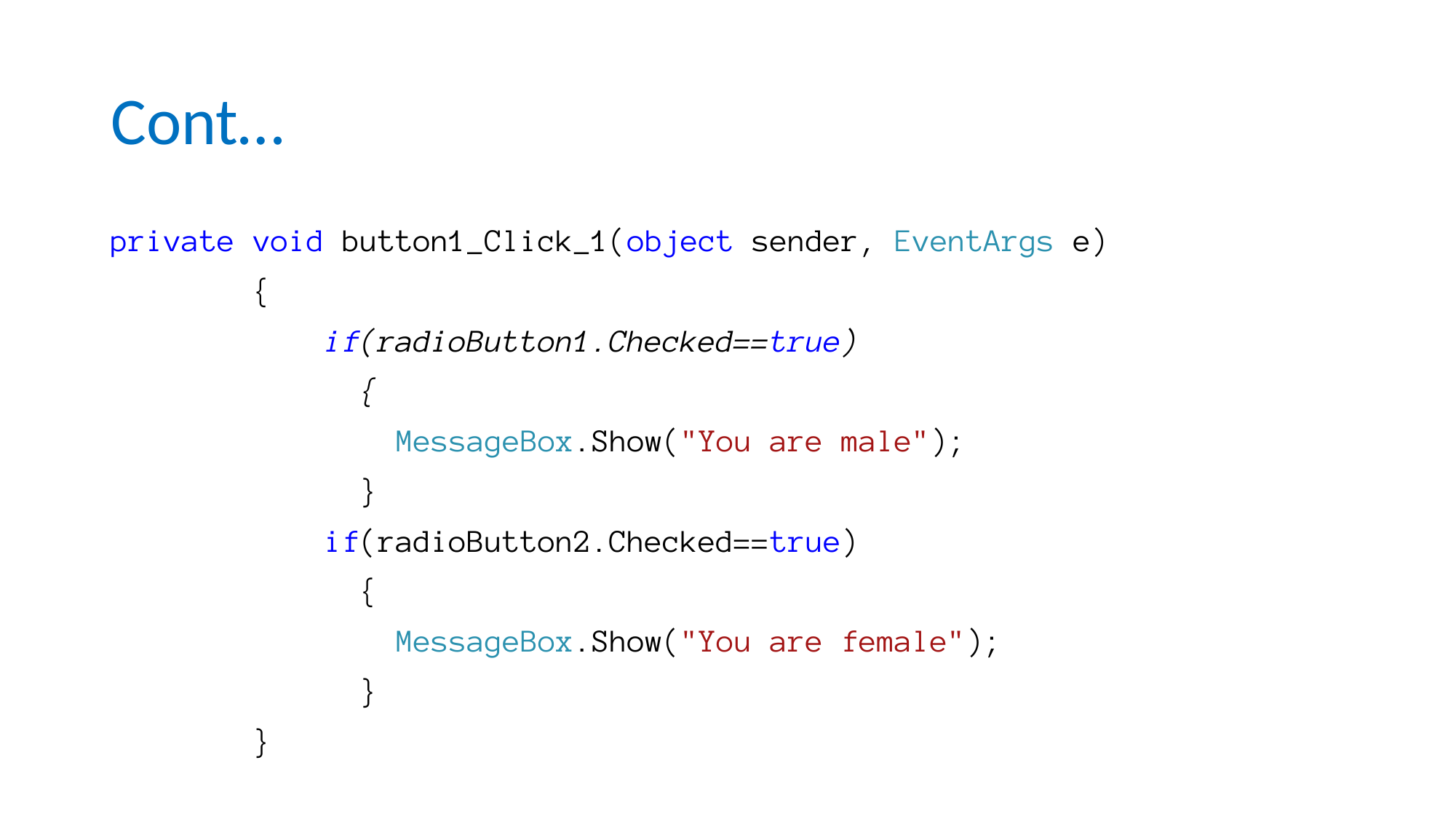

# Cont…
private void button1_Click_1(object sender, EventArgs e)
        {
            if(radioButton1.Checked==true)
              {
                MessageBox.Show("You are male");
              }
            if(radioButton2.Checked==true)
              {
                MessageBox.Show("You are female");
              }
        }